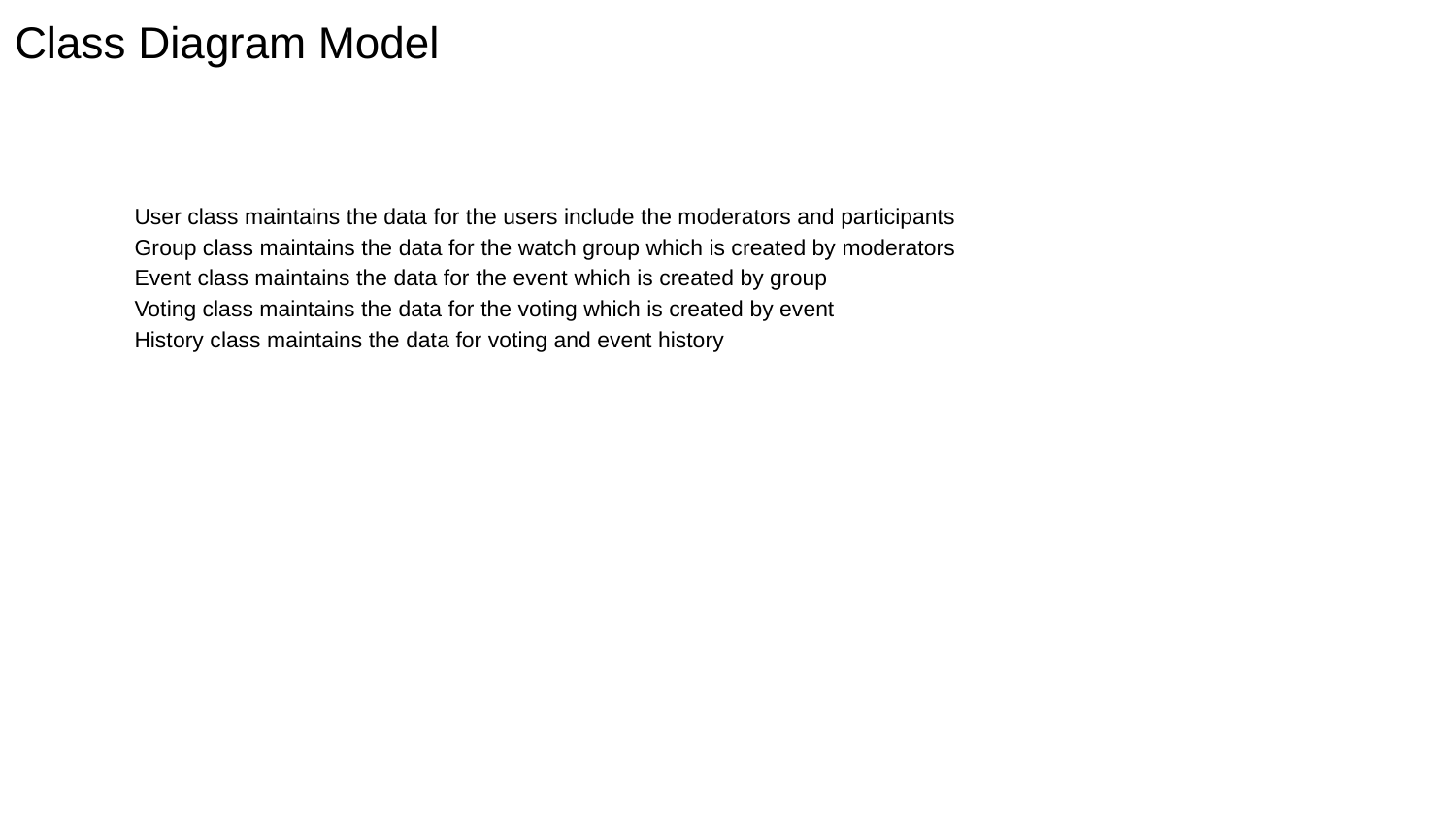

Class Diagram Model
User class maintains the data for the users include the moderators and participants
Group class maintains the data for the watch group which is created by moderators
Event class maintains the data for the event which is created by group
Voting class maintains the data for the voting which is created by event
History class maintains the data for voting and event history